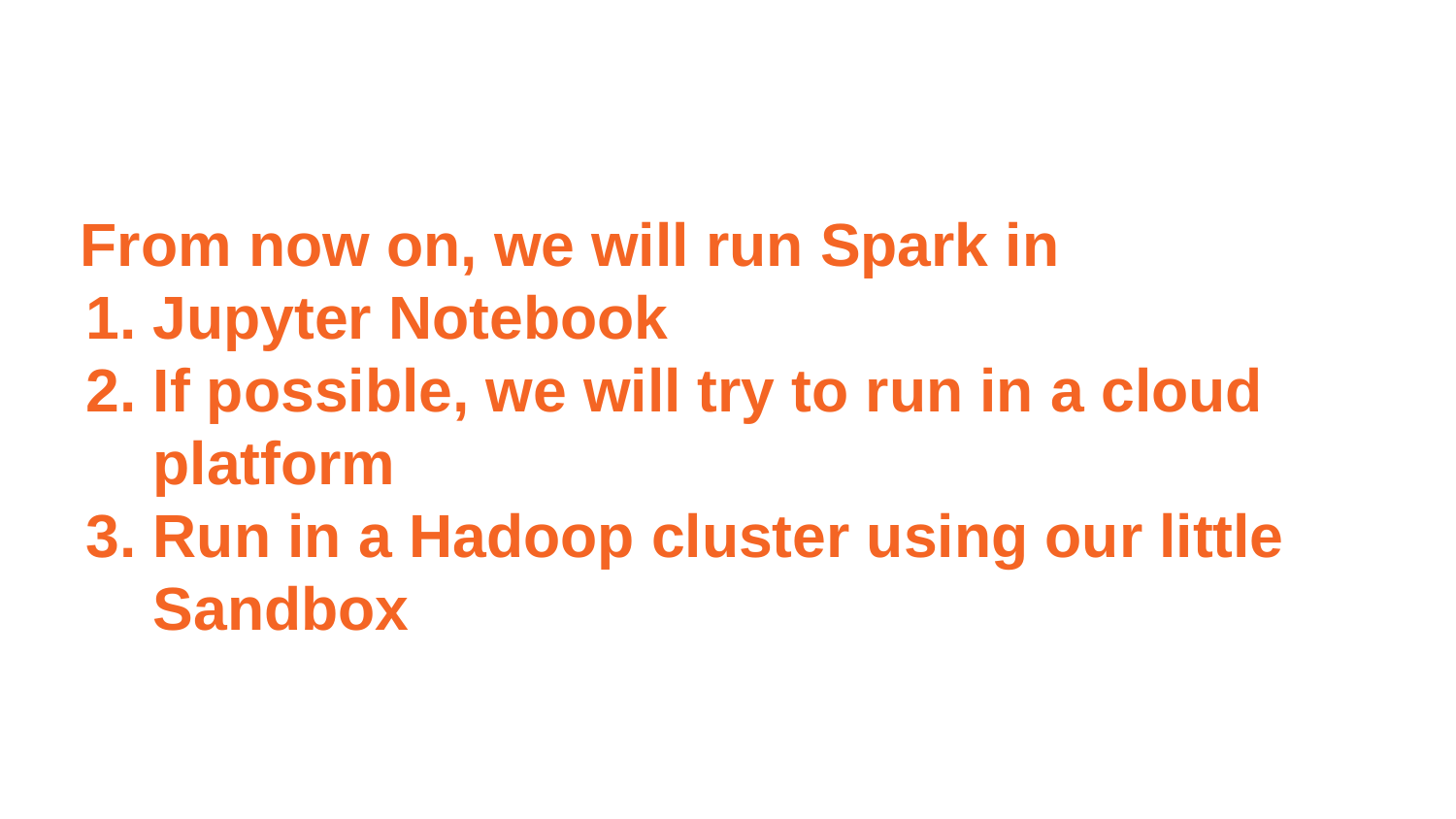

# From now on, we will run Spark in
Jupyter Notebook
If possible, we will try to run in a cloud platform
Run in a Hadoop cluster using our little Sandbox